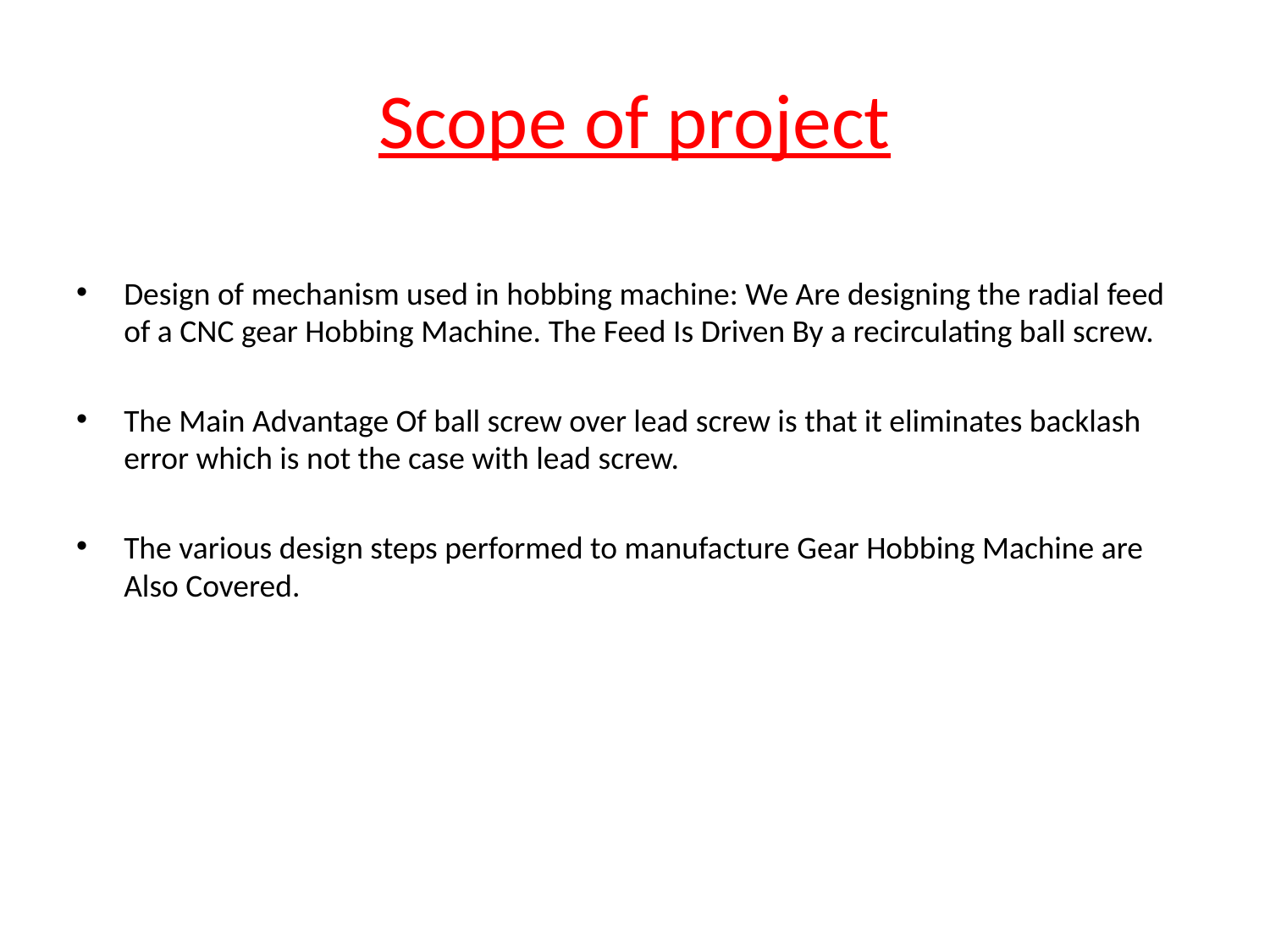

# Scope of project

Design of mechanism used in hobbing machine: We Are designing the radial feed of a CNC gear Hobbing Machine. The Feed Is Driven By a recirculating ball screw.

The Main Advantage Of ball screw over lead screw is that it eliminates backlash error which is not the case with lead screw.

The various design steps performed to manufacture Gear Hobbing Machine are Also Covered.